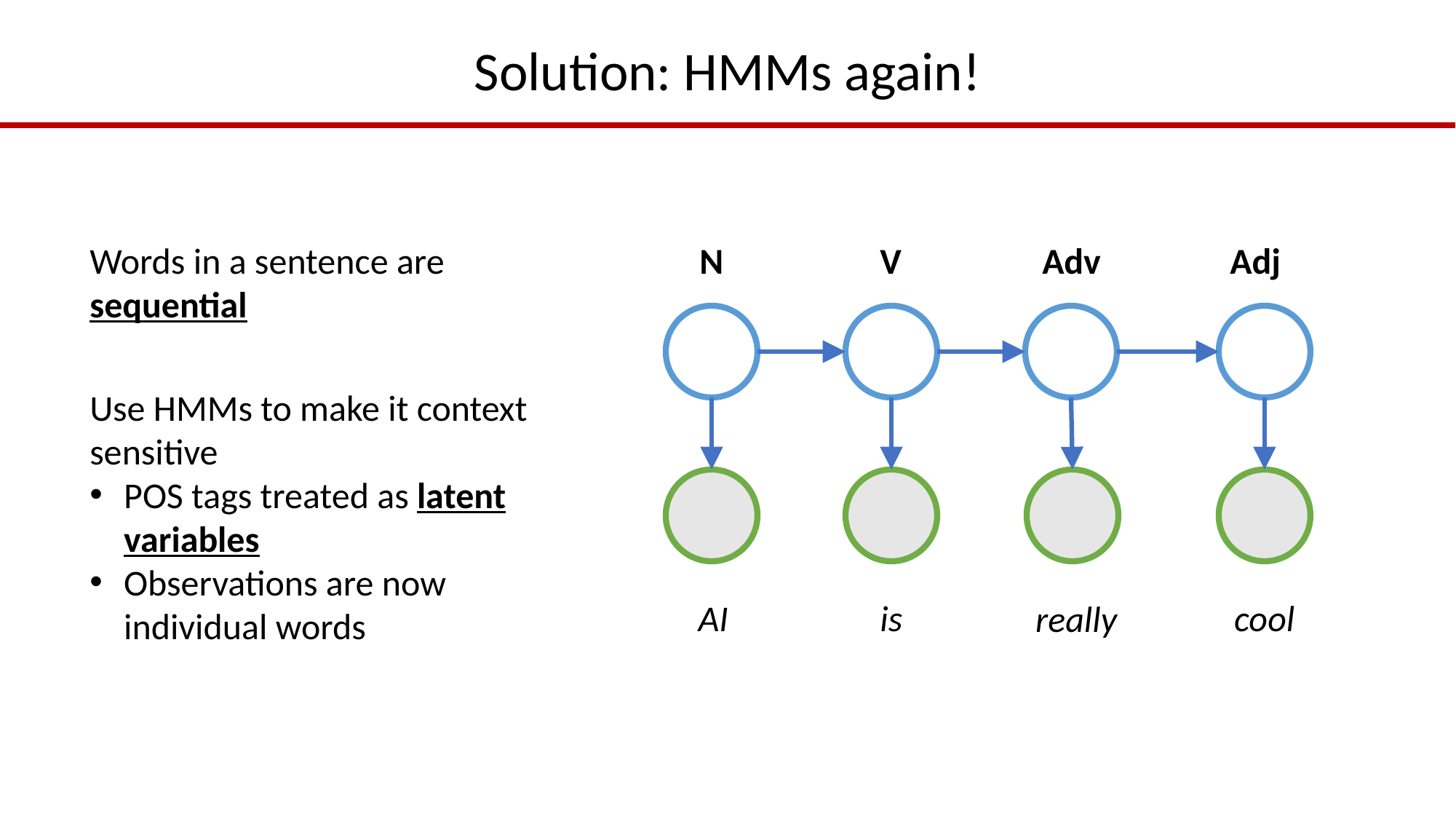

# Solution: HMMs again!
Words in a sentence are sequential
N
V
Adv
Adj

Use HMMs to make it context sensitive
POS tags treated as latent variables
Observations are now individual words

AI
is
cool
really